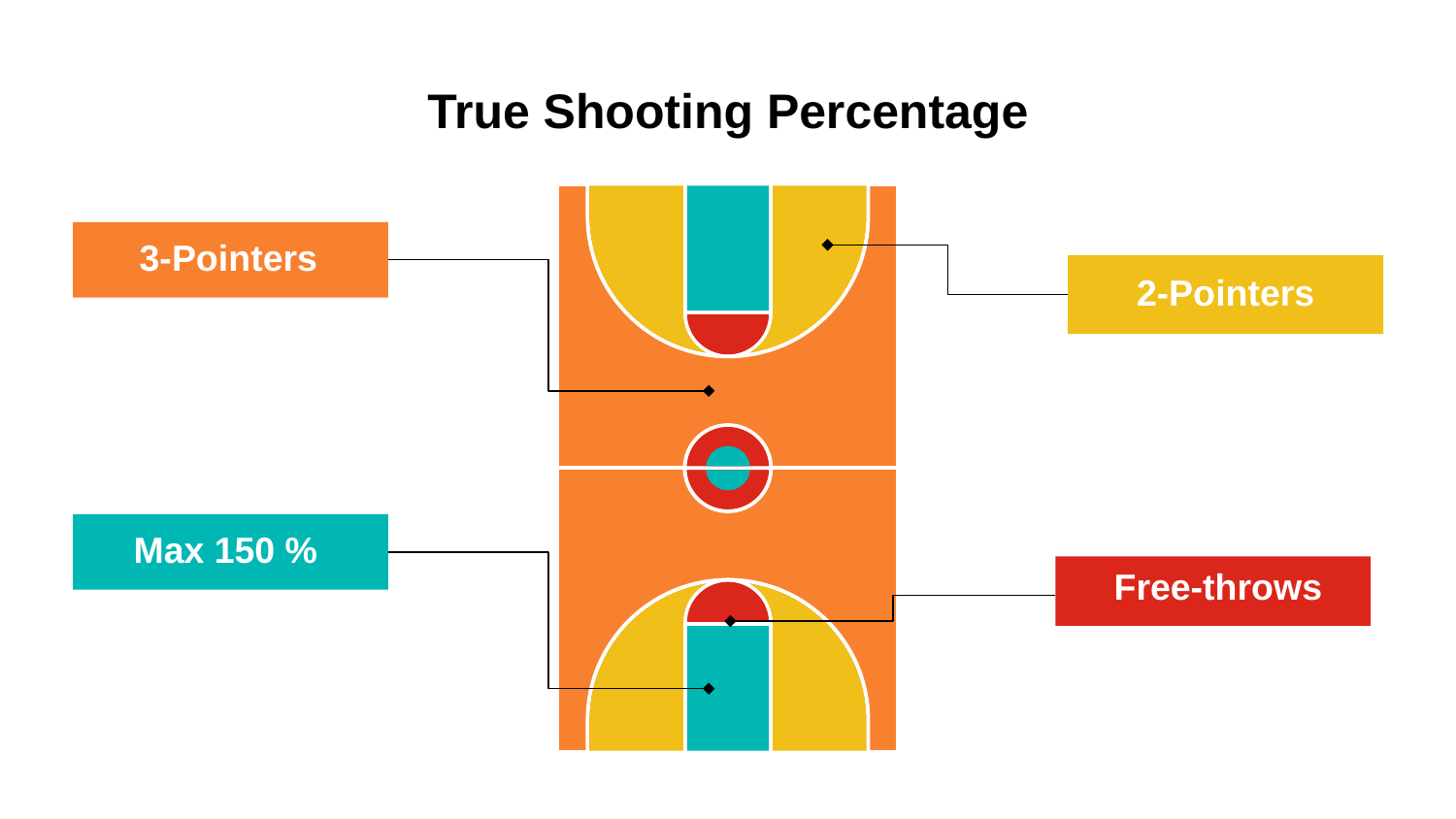

# True Shooting Percentage

3-Pointers

2-Pointers

Max 150 %

Free-throws